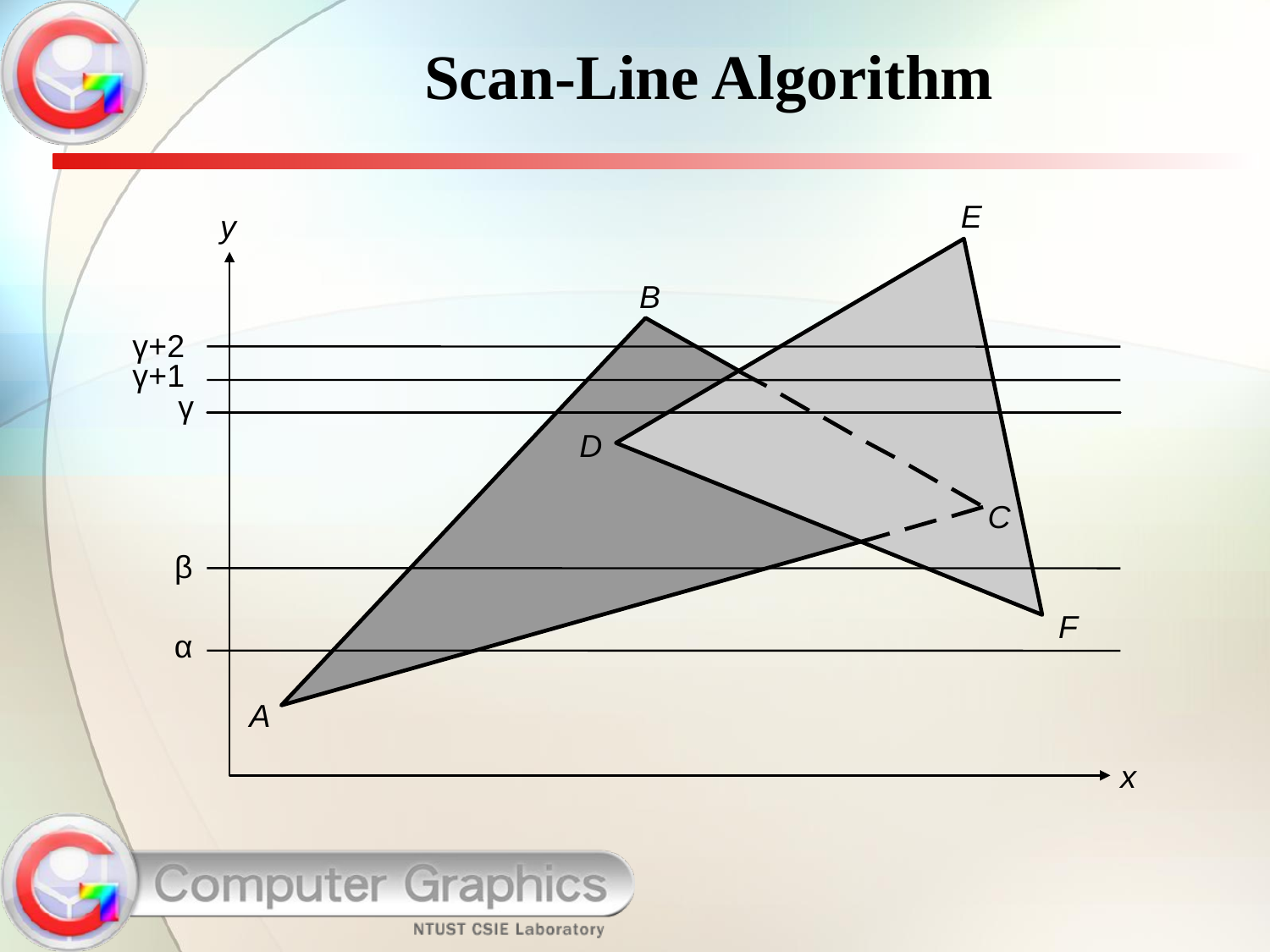

Scan-Line Algorithm
E
y

B

γ+2

γ+1

γ

D

C

β

F
α

A
x